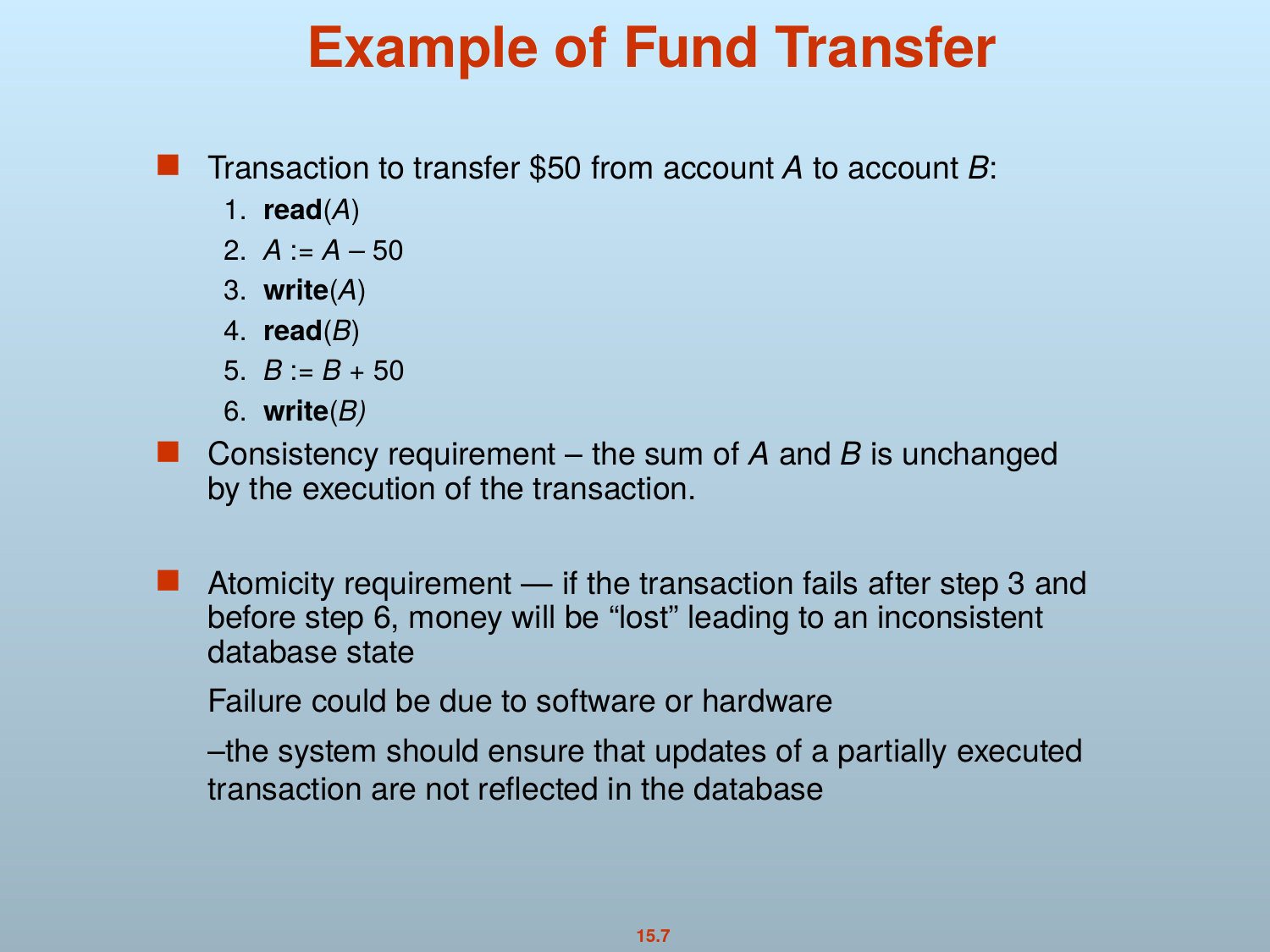

# Example of Fund Transfer
Transaction to transfer $50 from account A to account B:
1.	read(A)
2.	A := A – 50
3.	write(A)
4.	read(B)
5.	B := B + 50
6.	write(B)
Consistency requirement – the sum of A and B is unchanged by the execution of the transaction.

Atomicity requirement — if the transaction fails after step 3 and before step 6, money will be “lost” leading to an inconsistent database state
	Failure could be due to software or hardware
	–the system should ensure that updates of a partially executed transaction are not reflected in the database